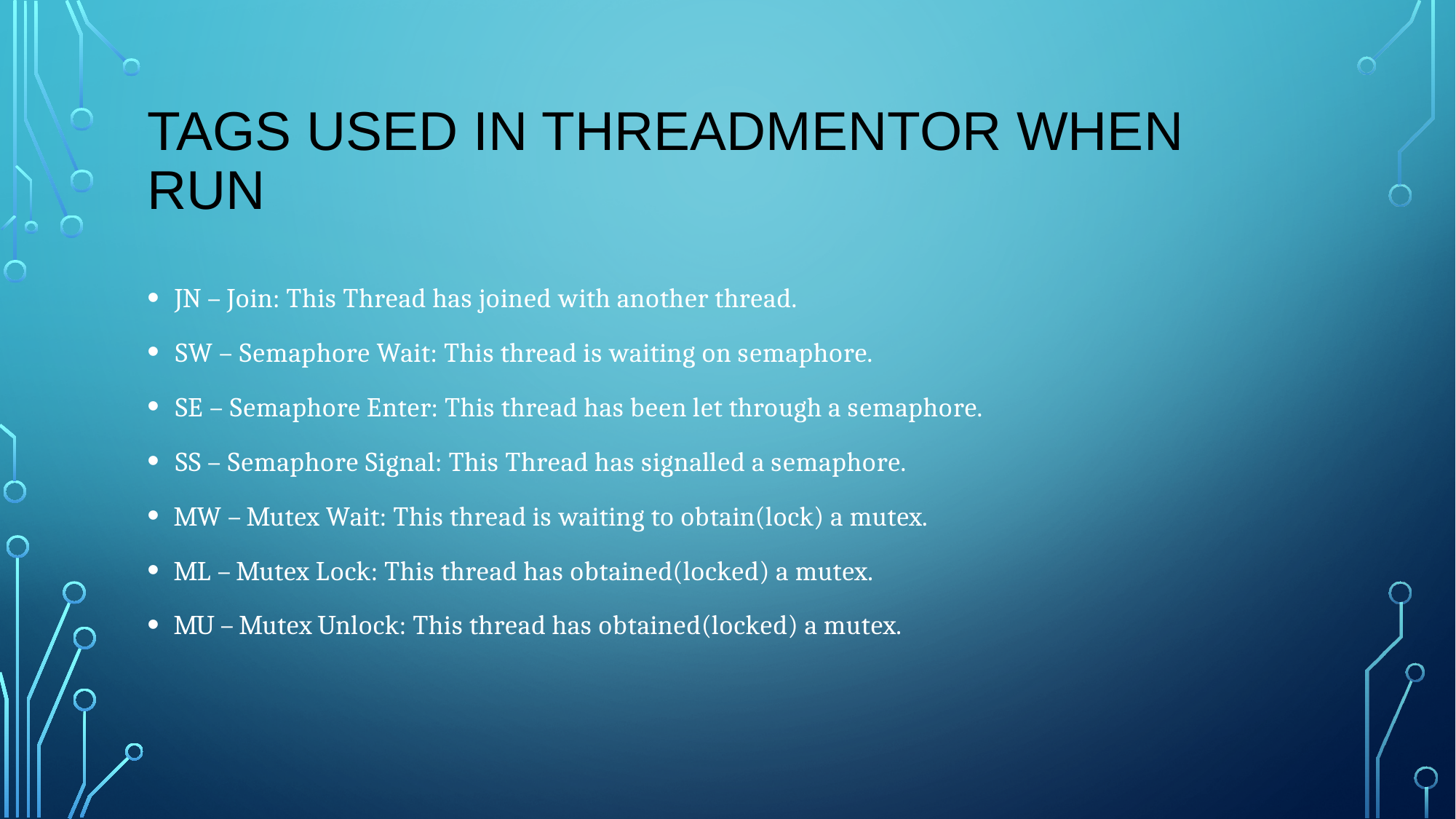

# Tags used in ThreadMentor when run
JN – Join: This Thread has joined with another thread.
SW – Semaphore Wait: This thread is waiting on semaphore.
SE – Semaphore Enter: This thread has been let through a semaphore.
SS – Semaphore Signal: This Thread has signalled a semaphore.
MW – Mutex Wait: This thread is waiting to obtain(lock) a mutex.
ML – Mutex Lock: This thread has obtained(locked) a mutex.
MU – Mutex Unlock: This thread has obtained(locked) a mutex.